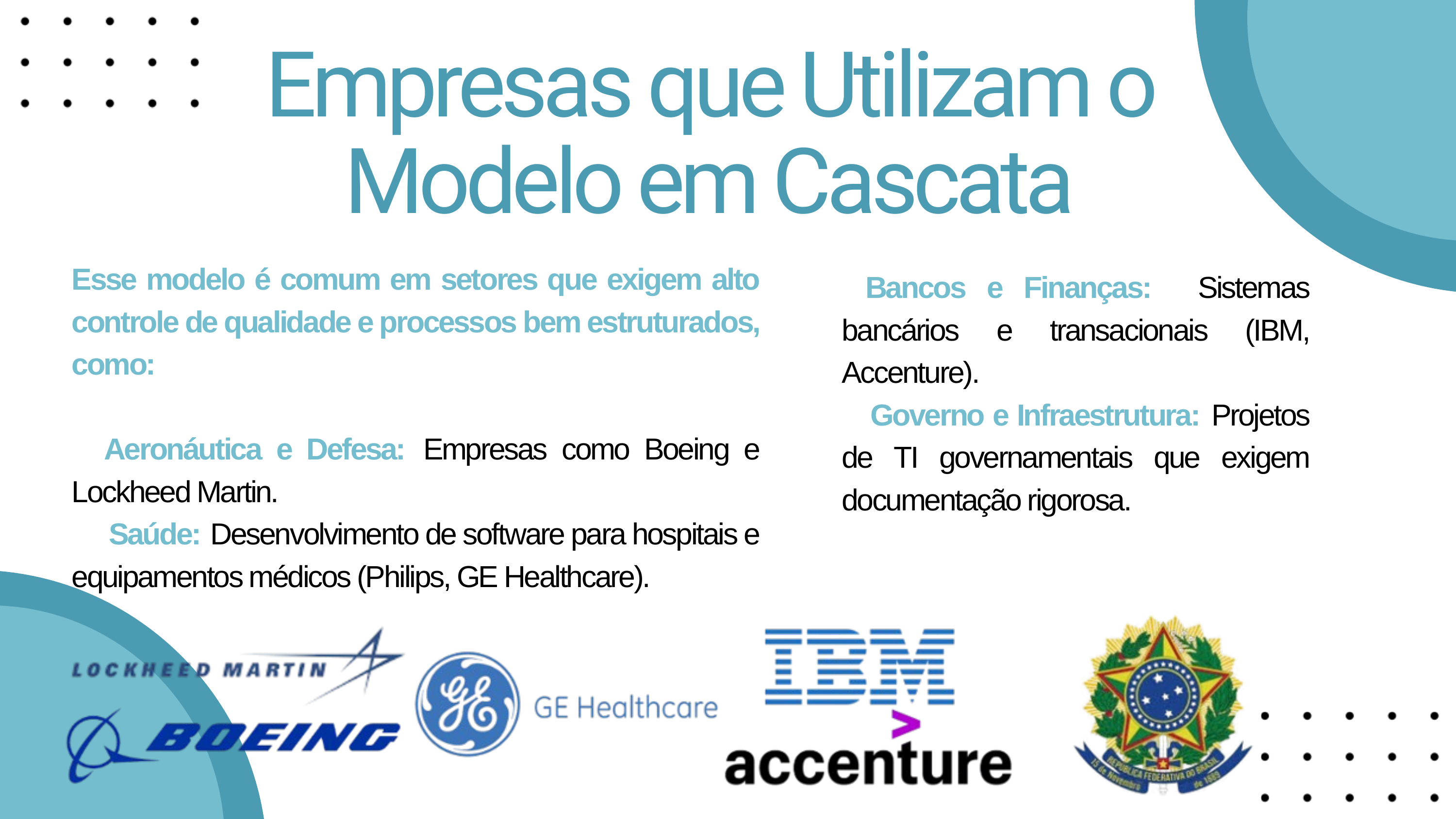

Empresas que Utilizam o Modelo em Cascata

Esse modelo é comum em setores que exigem alto controle de qualidade e processos bem estruturados, como:

  Aeronáutica e Defesa: Empresas como Boeing e Lockheed Martin.
     Saúde: Desenvolvimento de software para hospitais e equipamentos médicos (Philips, GE Healthcare).
 Bancos e Finanças:  Sistemas bancários e transacionais (IBM, Accenture).
   Governo e Infraestrutura: Projetos de TI governamentais que exigem documentação rigorosa.